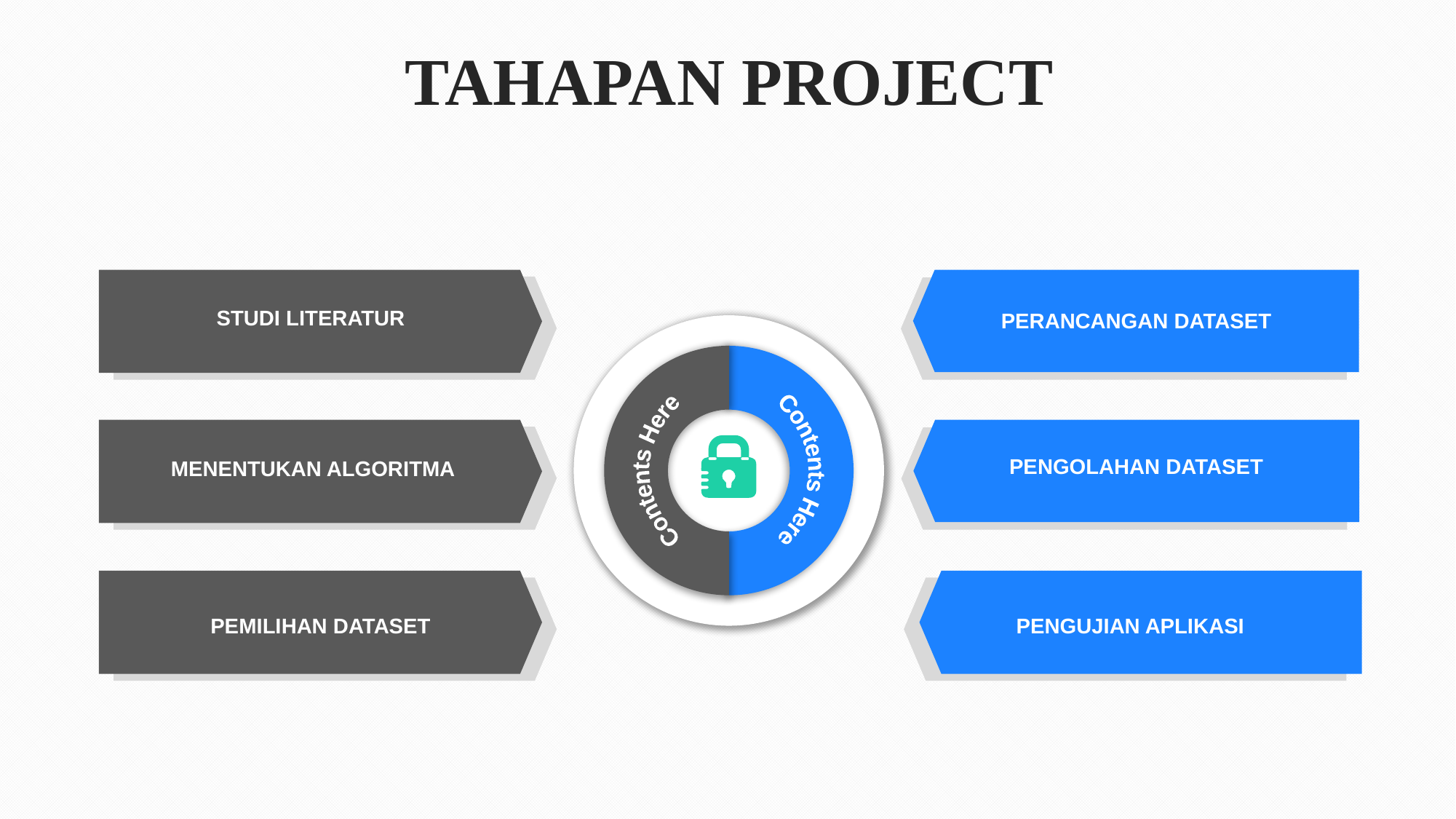

TAHAPAN PROJECT

STUDI LITERATUR
PERANCANGAN DATASET

Contents Here
Contents Here

PENGOLAHAN DATASET
MENENTUKAN ALGORITMA

PEMILIHAN DATASET
PENGUJIAN APLIKASI